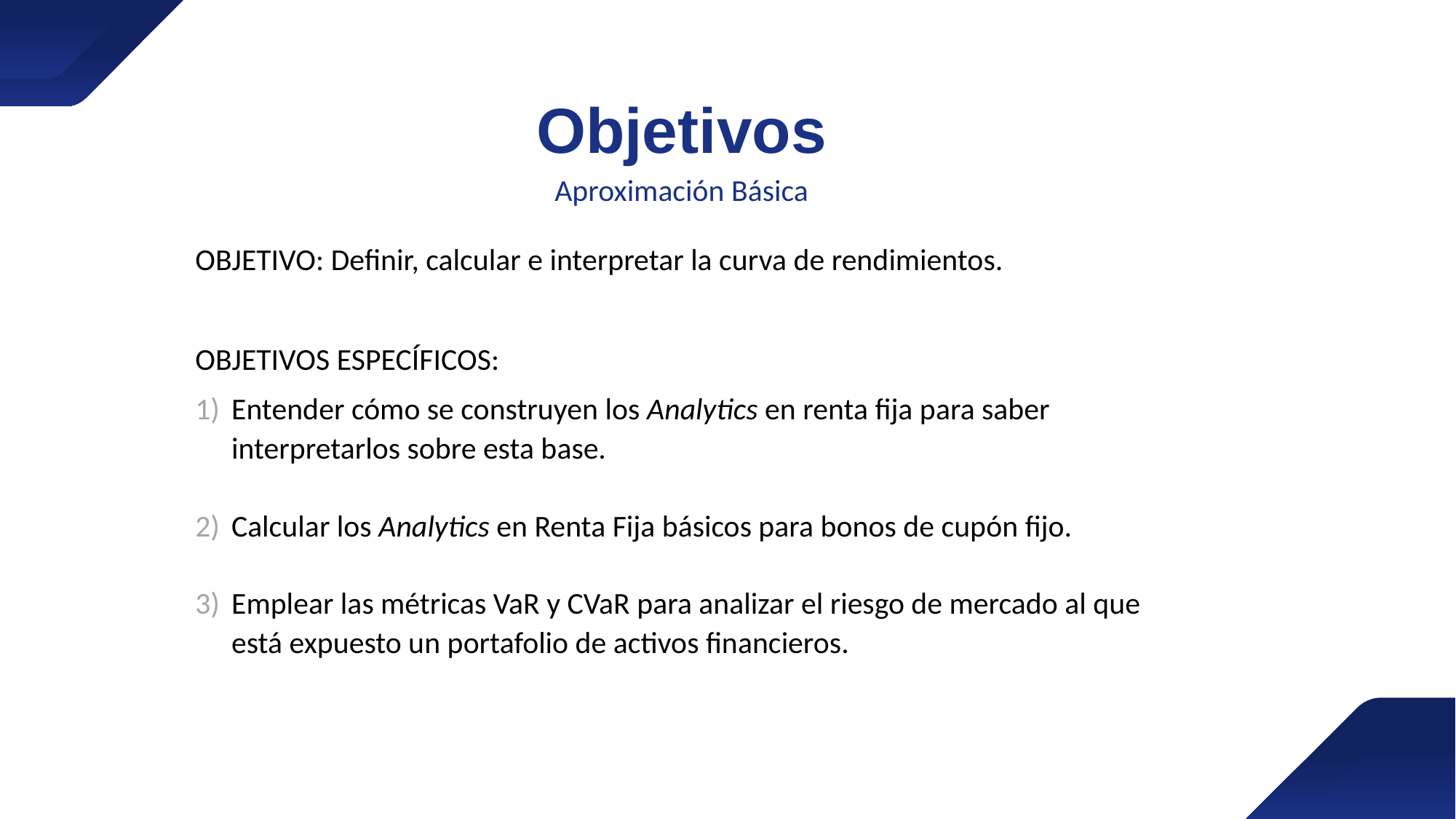

Objetivos
Aproximación Básica
OBJETIVO: Definir, calcular e interpretar la curva de rendimientos.

OBJETIVOS ESPECÍFICOS:
Entender cómo se construyen los Analytics en renta fija para saber interpretarlos sobre esta base.

Calcular los Analytics en Renta Fija básicos para bonos de cupón fijo.

Emplear las métricas VaR y CVaR para analizar el riesgo de mercado al que está expuesto un portafolio de activos financieros.